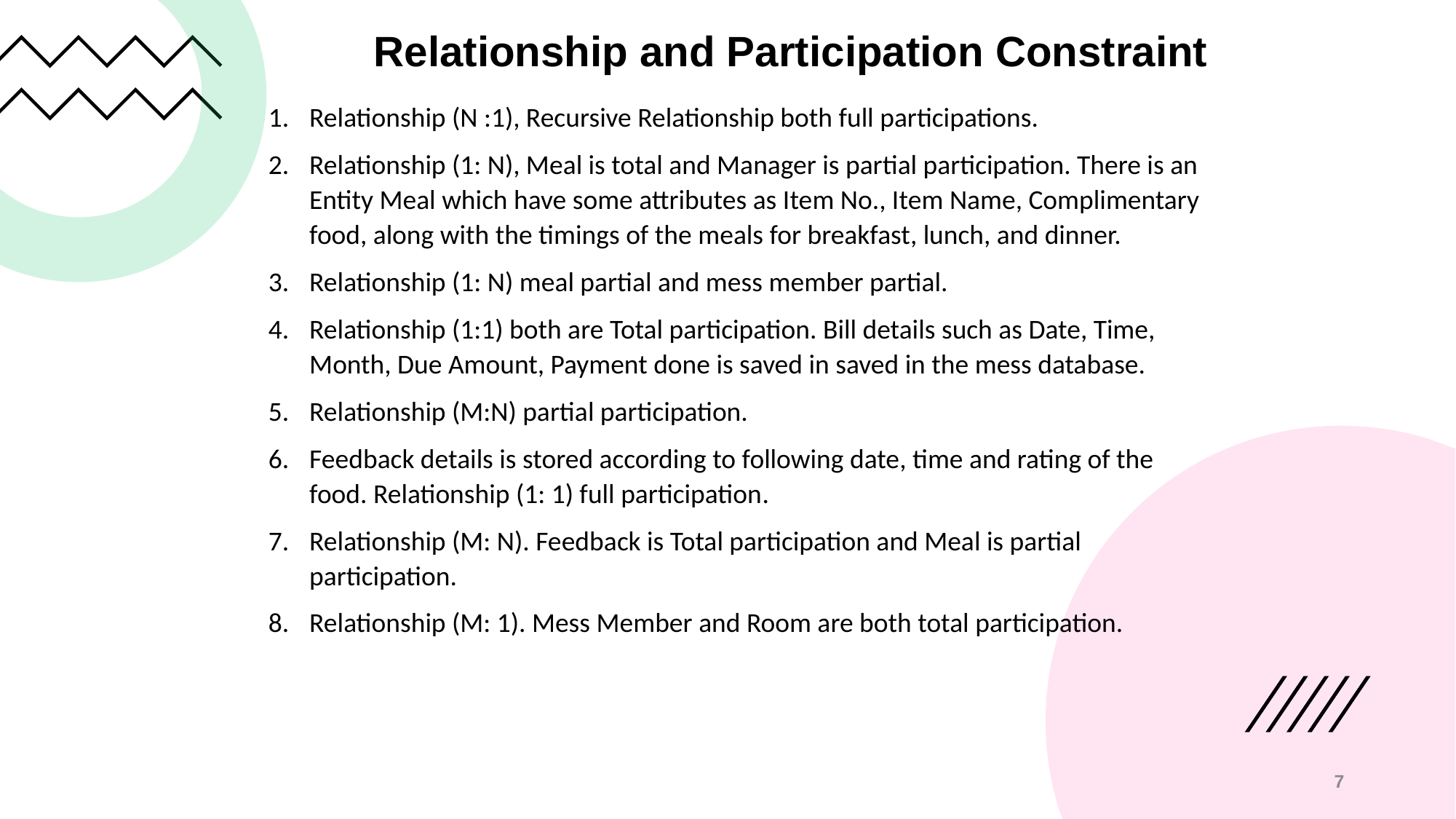

Relationship and Participation Constraint
Relationship (N :1), Recursive Relationship both full participations.
Relationship (1: N), Meal is total and Manager is partial participation. There is an Entity Meal which have some attributes as Item No., Item Name, Complimentary food, along with the timings of the meals for breakfast, lunch, and dinner.
Relationship (1: N) meal partial and mess member partial.
Relationship (1:1) both are Total participation. Bill details such as Date, Time, Month, Due Amount, Payment done is saved in saved in the mess database.
Relationship (M:N) partial participation.
Feedback details is stored according to following date, time and rating of the food. Relationship (1: 1) full participation.
Relationship (M: N). Feedback is Total participation and Meal is partial participation.
Relationship (M: 1). Mess Member and Room are both total participation.
7